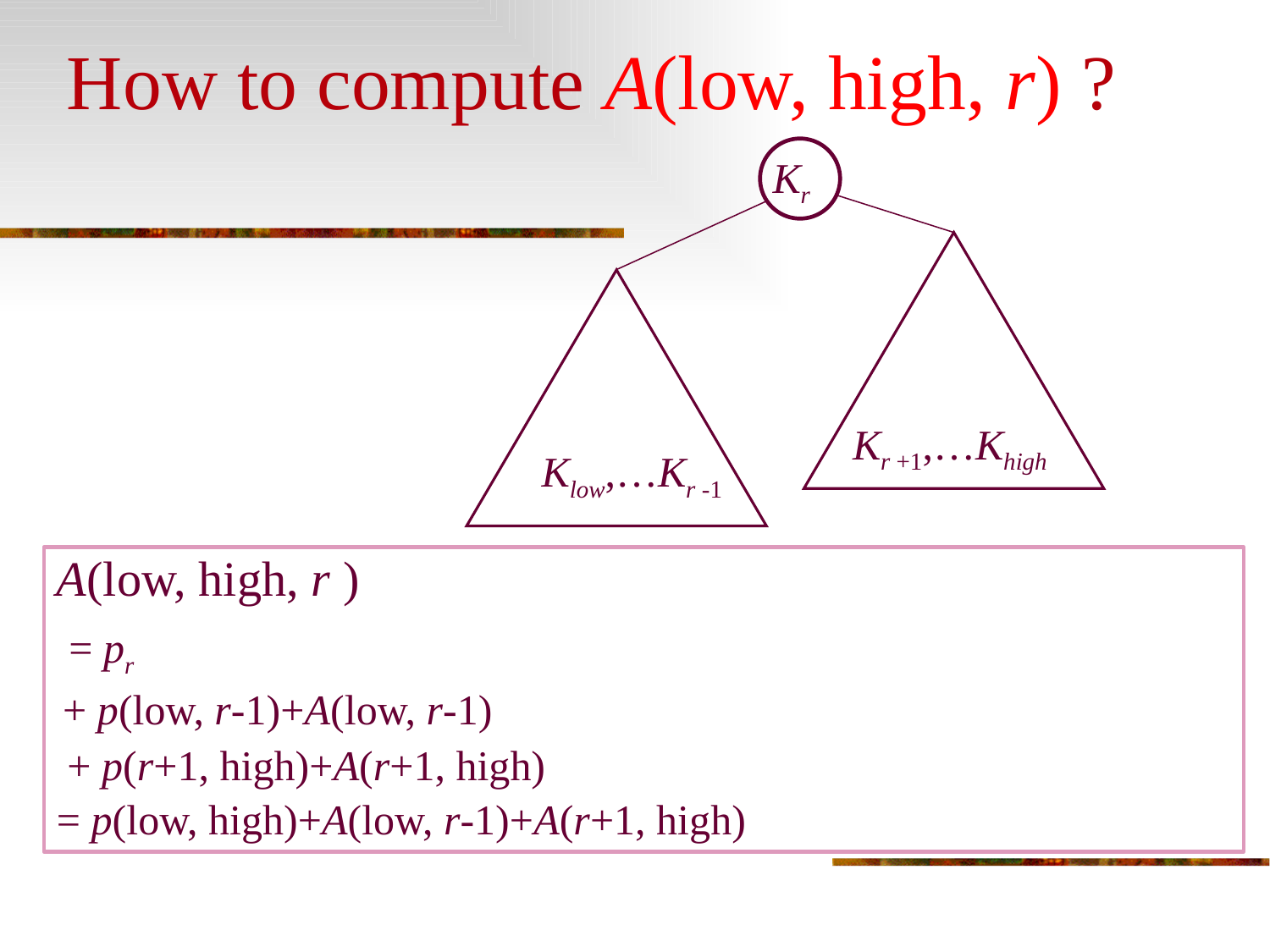

# How to compute A(low, high, r) ?

Kr

Kr +1,…Khigh
Klow,…Kr -1
A(low, high, r )
 = pr
 + p(low, r-1)+A(low, r-1)
 + p(r+1, high)+A(r+1, high)
= p(low, high)+A(low, r-1)+A(r+1, high)